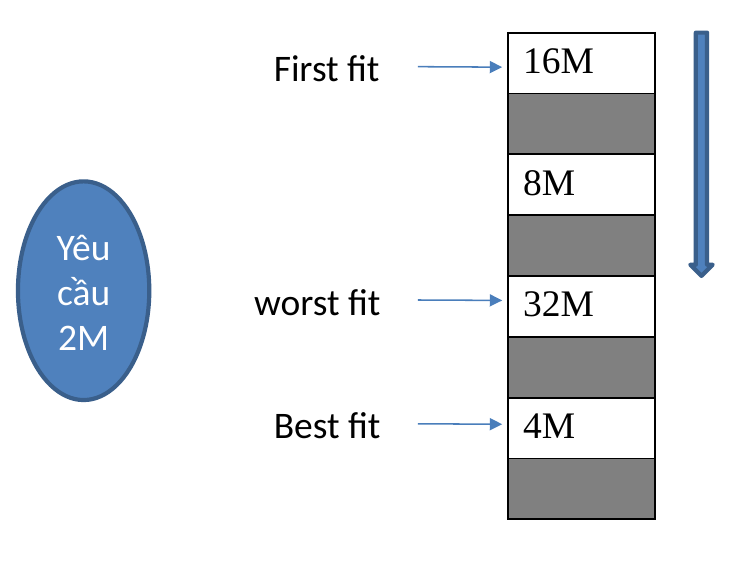

| 16M |
| --- |
|  |
| 8M |
|  |
| 32M |
|  |
| 4M |
|  |

First fit
Yêu cầu 2M
worst fit
Best fit